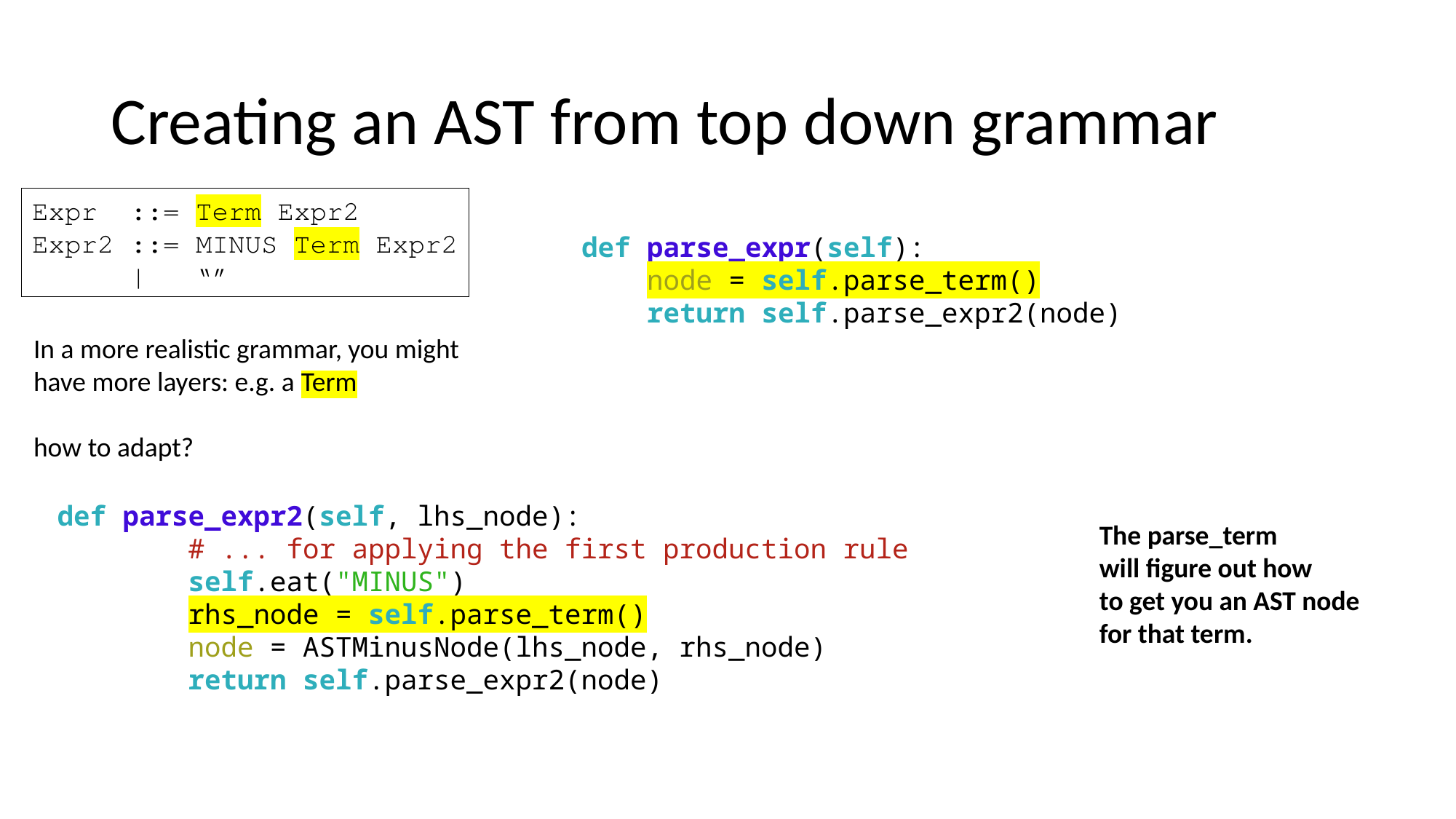

# Creating an AST from top down grammar
Expr  ::= Term Expr2
Expr2 ::= MINUS Term Expr2
      |   “”
    def parse_expr(self):
        node = self.parse_term()
        return self.parse_expr2(node)
In a more realistic grammar, you might
have more layers: e.g. a Term
how to adapt?
def parse_expr2(self, lhs_node):
        # ... for applying the first production rule
        self.eat("MINUS")
        rhs_node = self.parse_term()
        node = ASTMinusNode(lhs_node, rhs_node)
        return self.parse_expr2(node)
The parse_term
will figure out how
to get you an AST node
for that term.